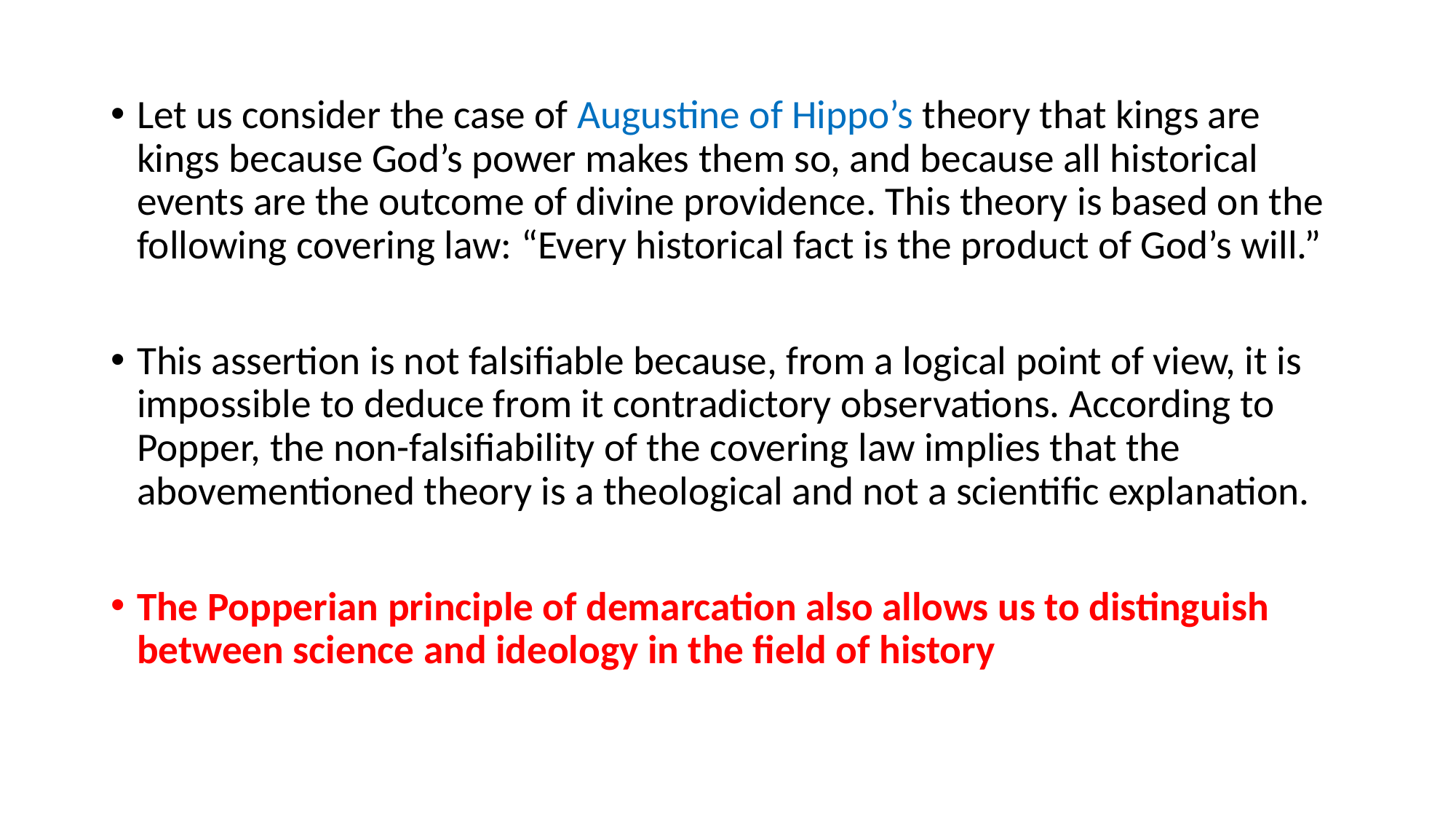

#
Let us consider the case of Augustine of Hippo’s theory that kings are kings because God’s power makes them so, and because all historical events are the outcome of divine providence. This theory is based on the following covering law: “Every historical fact is the product of God’s will.”

This assertion is not falsifiable because, from a logical point of view, it is impossible to deduce from it contradictory observations. According to Popper, the non-falsifiability of the covering law implies that the abovementioned theory is a theological and not a scientific explanation.

The Popperian principle of demarcation also allows us to distinguish between science and ideology in the field of history